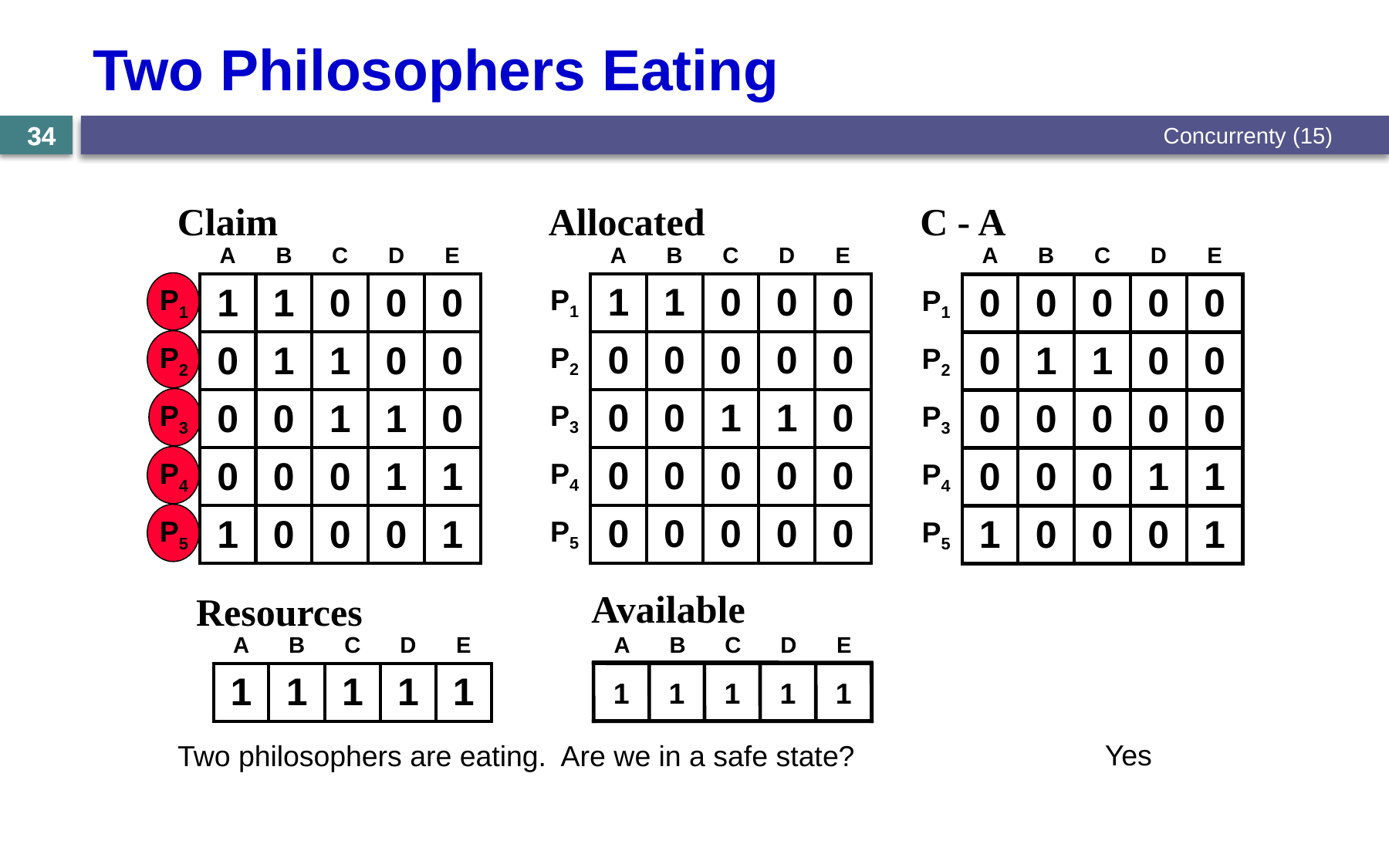

# Two Philosophers Eating
Concurrenty (15)
34
34
Allocated
Claim
C - A

|  | A | B | C | D | E |
| --- | --- | --- | --- | --- | --- |
| P1 | 1 | 1 | 0 | 0 | 0 |
| P2 | 0 | 1 | 1 | 0 | 0 |
| P3 | 0 | 0 | 1 | 1 | 0 |
| P4 | 0 | 0 | 0 | 1 | 1 |
| P5 | 1 | 0 | 0 | 0 | 1 |
|  | A | B | C | D | E |
| --- | --- | --- | --- | --- | --- |
| P1 | 1 | 1 | 0 | 0 | 0 |
| P2 | 0 | 0 | 0 | 0 | 0 |
| P3 | 0 | 0 | 1 | 1 | 0 |
| P4 | 0 | 0 | 0 | 0 | 0 |
| P5 | 0 | 0 | 0 | 0 | 0 |
|  | A | B | C | D | E |
| --- | --- | --- | --- | --- | --- |
| P1 | 0 | 0 | 0 | 0 | 0 |
| P2 | 0 | 1 | 1 | 0 | 0 |
| P3 | 0 | 0 | 0 | 0 | 0 |
| P4 | 0 | 0 | 0 | 1 | 1 |
| P5 | 1 | 0 | 0 | 0 | 1 |

Available
Resources
| A | B | C | D | E |
| --- | --- | --- | --- | --- |
| 0 | 0 | 0 | 0 | 1 |
| A | B | C | D | E |
| --- | --- | --- | --- | --- |
| 1 | 1 | 1 | 1 | 1 |

1

1

0

0

1

1

1

1

1

1

Yes
Two philosophers are eating.  Are we in a safe state?